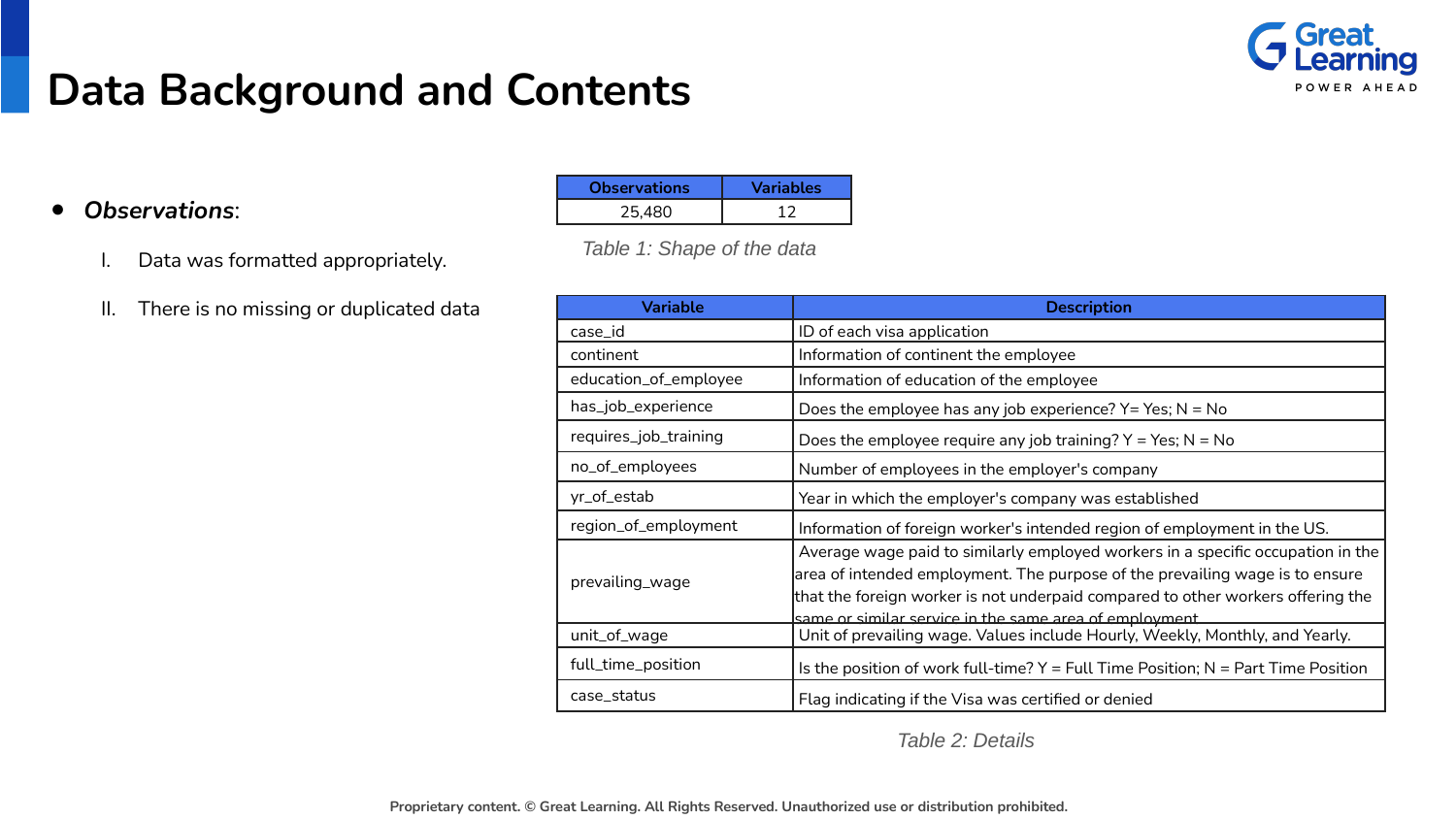

# Data Background and Contents
Observations:
Data was formatted appropriately.
There is no missing or duplicated data

| Observations | Variables |
| --- | --- |
| 25,480 | 12 |
Table 1: Shape of the data
| Variable | Description |
| --- | --- |
| case\_id | ID of each visa application |
| continent | Information of continent the employee |
| education\_of\_employee | Information of education of the employee |
| has\_job\_experience | Does the employee has any job experience? Y= Yes; N = No |
| requires\_job\_training | Does the employee require any job training? Y = Yes; N = No |
| no\_of\_employees | Number of employees in the employer's company |
| yr\_of\_estab | Year in which the employer's company was established |
| region\_of\_employment | Information of foreign worker's intended region of employment in the US. |
| prevailing\_wage | Average wage paid to similarly employed workers in a specific occupation in the area of intended employment. The purpose of the prevailing wage is to ensure that the foreign worker is not underpaid compared to other workers offering the same or similar service in the same area of employment. |
| unit\_of\_wage | Unit of prevailing wage. Values include Hourly, Weekly, Monthly, and Yearly. |
| full\_time\_position | Is the position of work full-time? Y = Full Time Position; N = Part Time Position |
| case\_status | Flag indicating if the Visa was certified or denied |
Table 2: Details